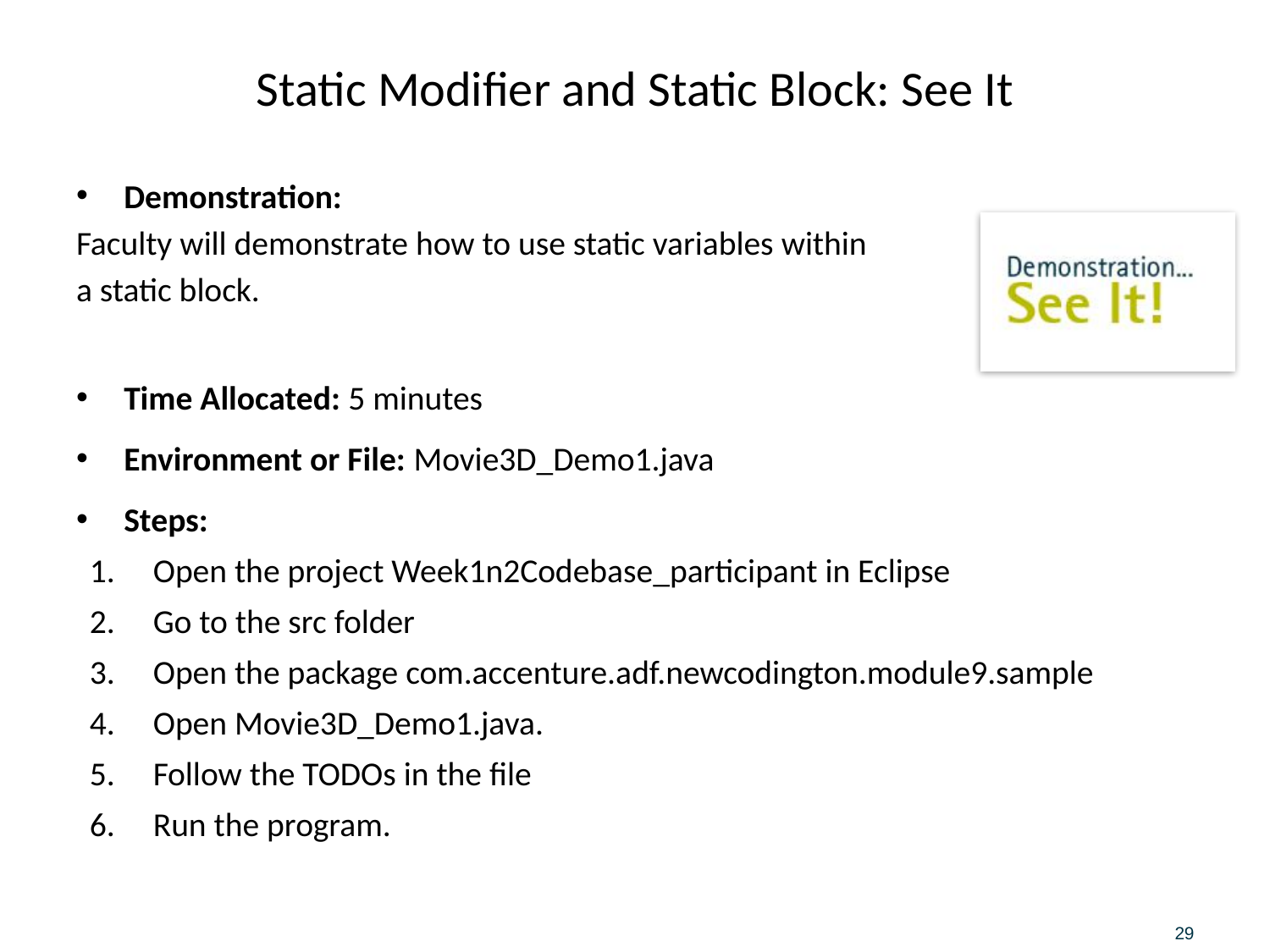

# Static Modifier and Static Block: See It
Demonstration:
Faculty will demonstrate how to use static variables within
a static block.

Time Allocated: 5 minutes
Environment or File: Movie3D_Demo1.java
Steps:
Open the project Week1n2Codebase_participant in Eclipse
Go to the src folder
Open the package com.accenture.adf.newcodington.module9.sample
Open Movie3D_Demo1.java.
Follow the TODOs in the file
Run the program.
29